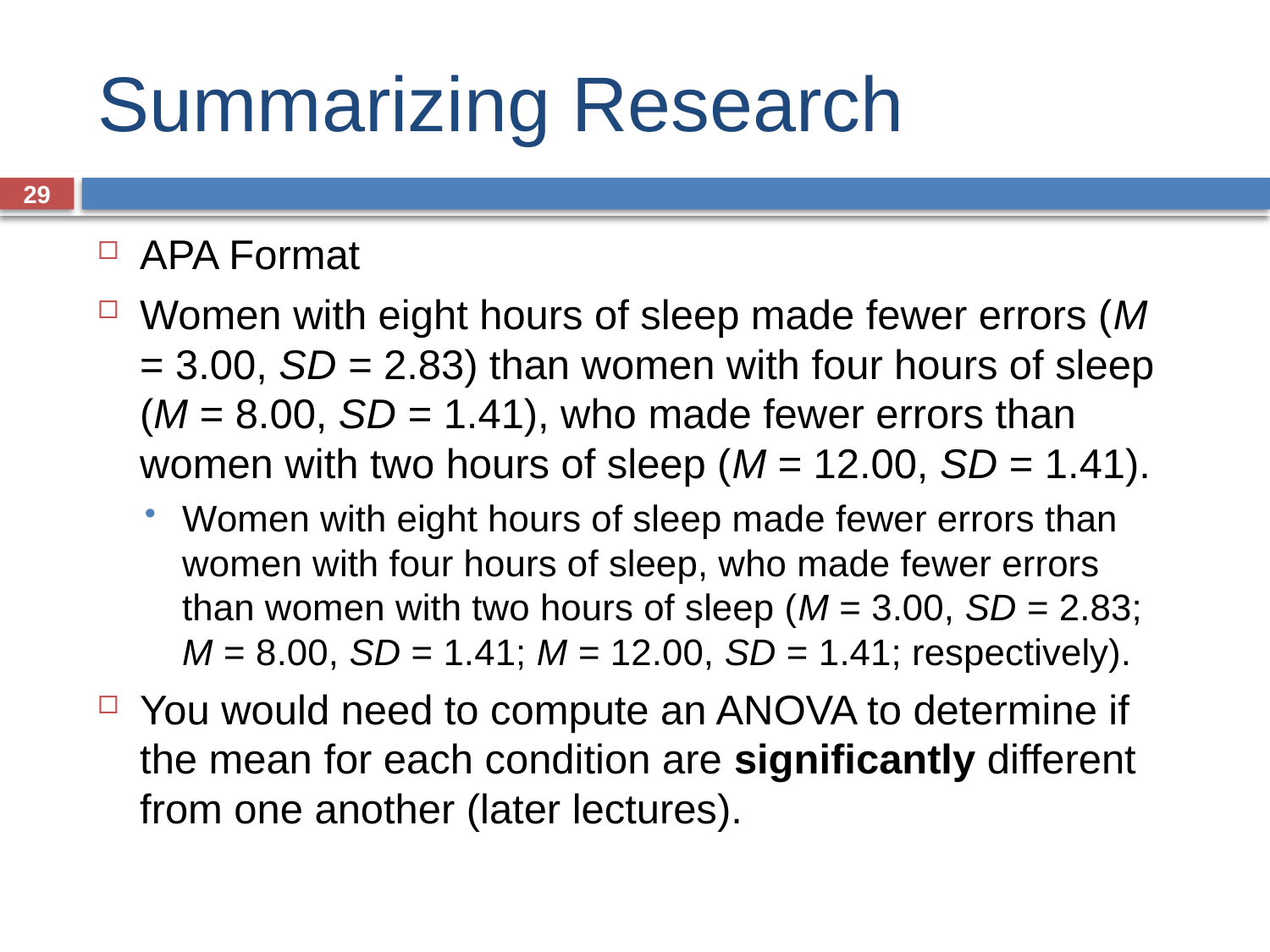

# Summarizing Research
29
APA Format
Women with eight hours of sleep made fewer errors (M = 3.00, SD = 2.83) than women with four hours of sleep (M = 8.00, SD = 1.41), who made fewer errors than women with two hours of sleep (M = 12.00, SD = 1.41).
Women with eight hours of sleep made fewer errors than women with four hours of sleep, who made fewer errors than women with two hours of sleep (M = 3.00, SD = 2.83; M = 8.00, SD = 1.41; M = 12.00, SD = 1.41; respectively).
You would need to compute an ANOVA to determine if the mean for each condition are significantly different from one another (later lectures).